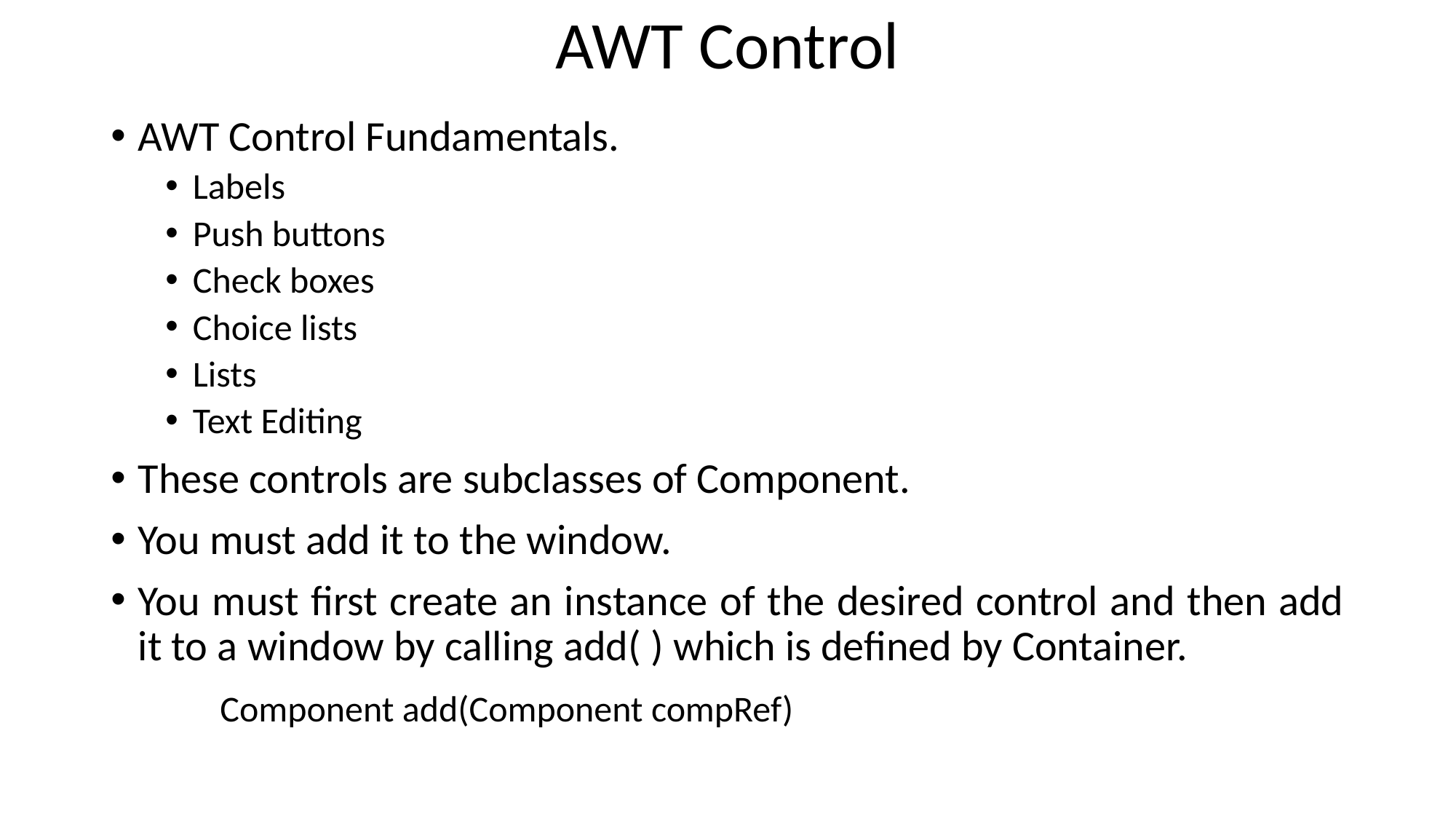

# AWT Control
AWT Control Fundamentals.
Labels
Push buttons
Check boxes
Choice lists
Lists
Text Editing
These controls are subclasses of Component.
You must add it to the window.
You must first create an instance of the desired control and then add it to a window by calling add( ) which is defined by Container.
	Component add(Component compRef)